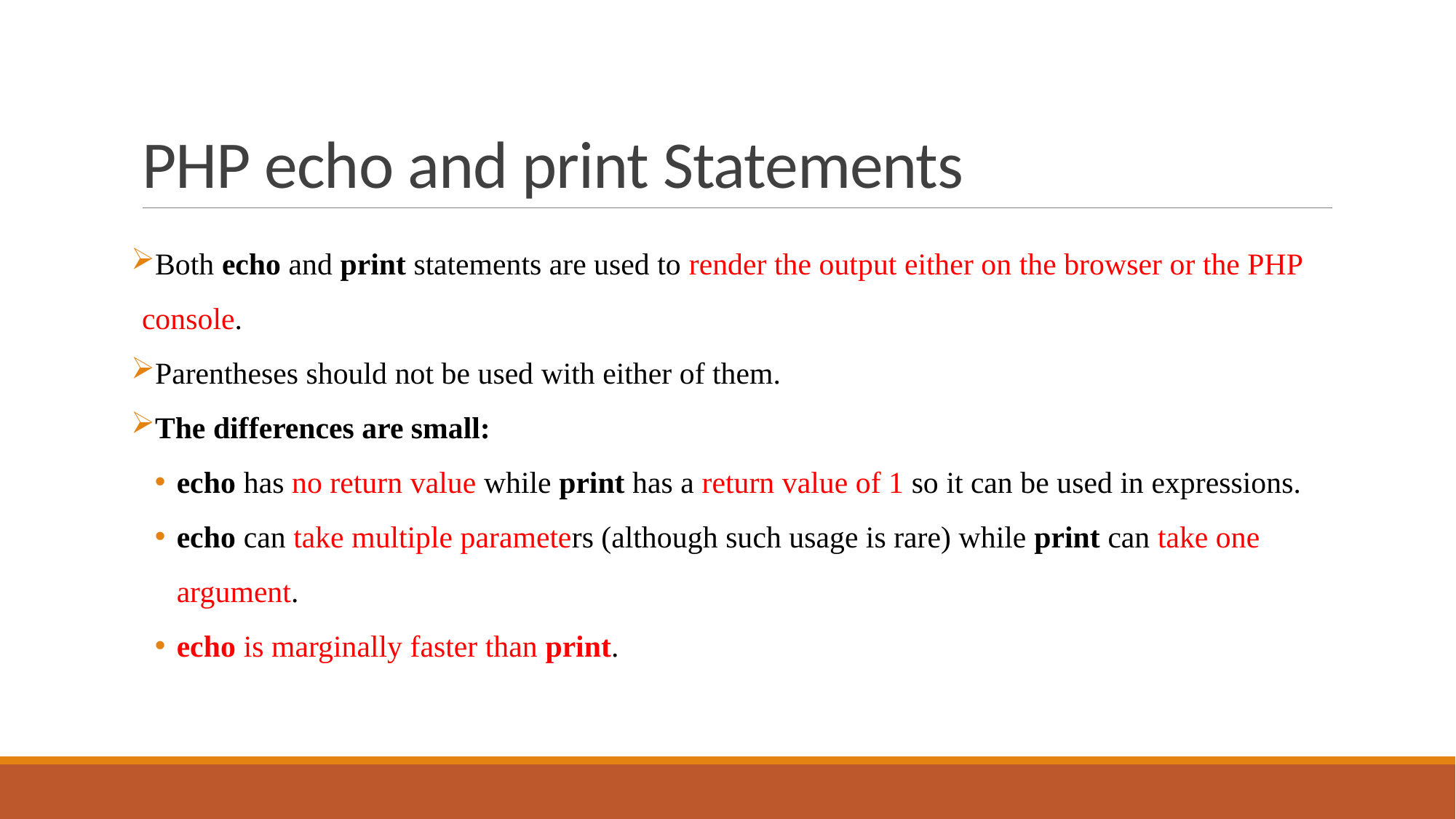

# PHP echo and print Statements
Both echo and print statements are used to render the output either on the browser or the PHP console.
Parentheses should not be used with either of them.
The differences are small:
echo has no return value while print has a return value of 1 so it can be used in expressions.
echo can take multiple parameters (although such usage is rare) while print can take one argument.
echo is marginally faster than print.